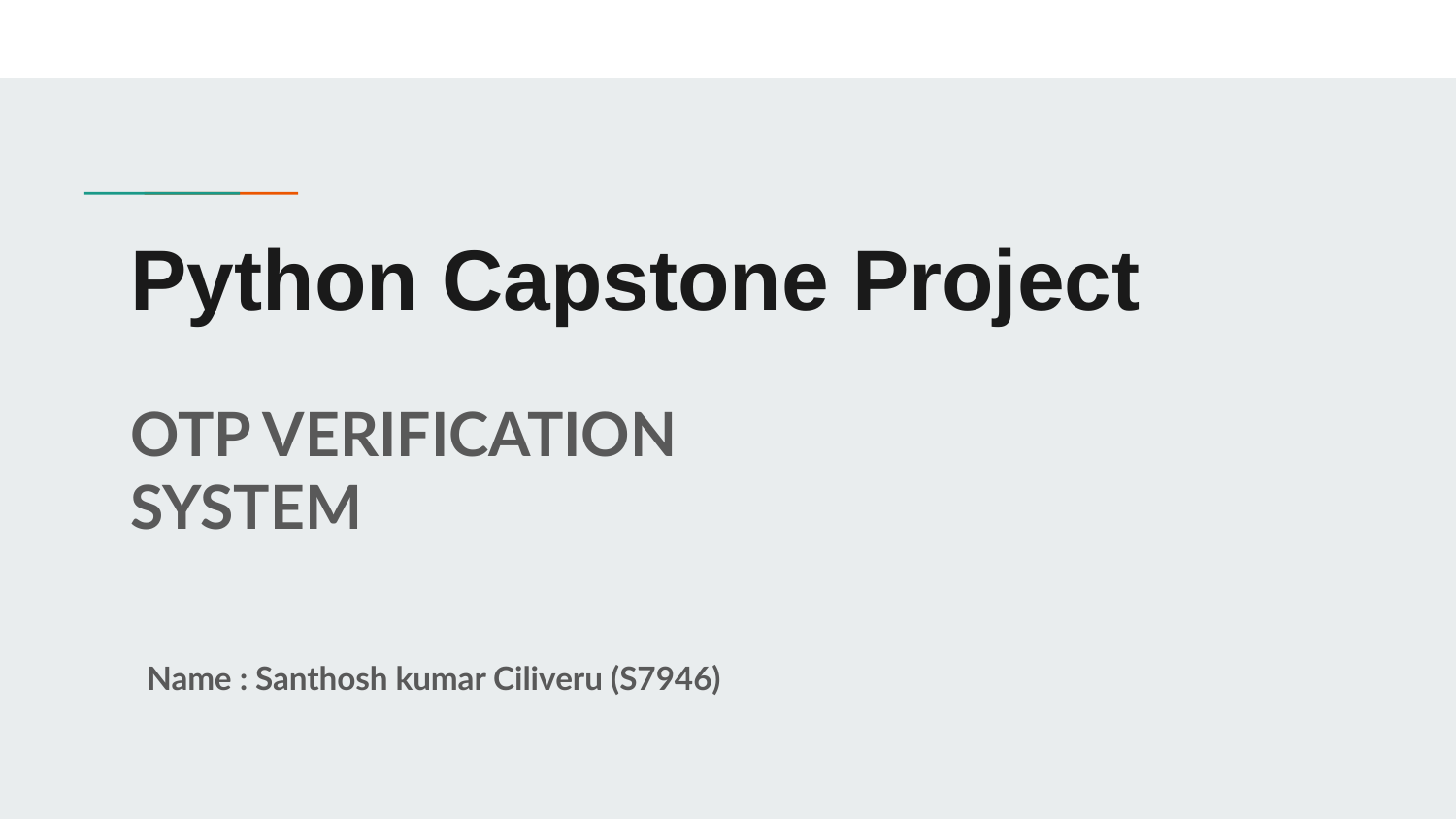

# Python Capstone Project
OTP VERIFICATION SYSTEM
  Name : Santhosh kumar Ciliveru (S7946)